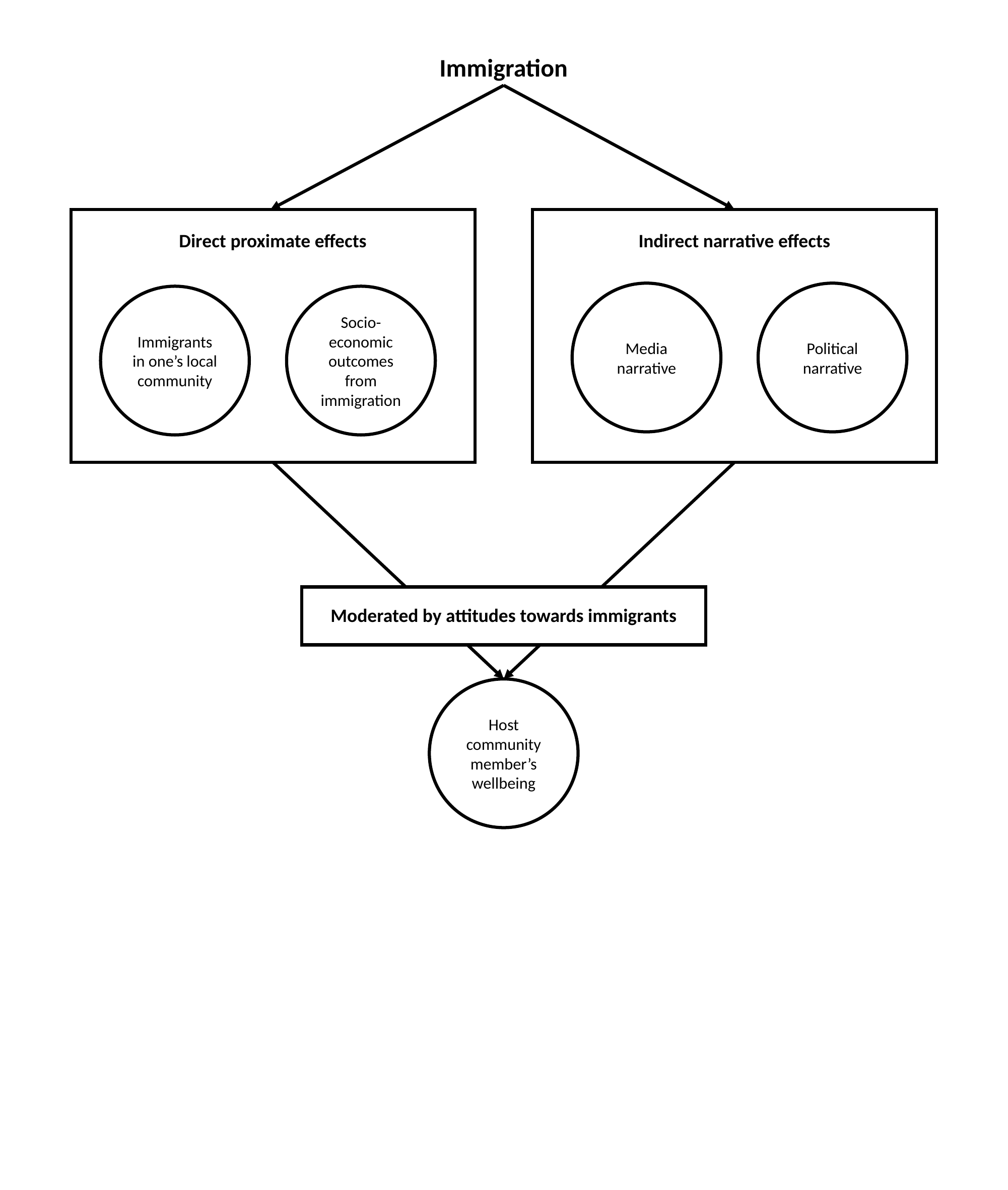

Immigration

Direct proximate effects
Indirect narrative effects
Media narrative
Political narrative
Immigrants in one’s local community
Socio-economic outcomes from immigration

Moderated by attitudes towards immigrants
Host community member’s wellbeing